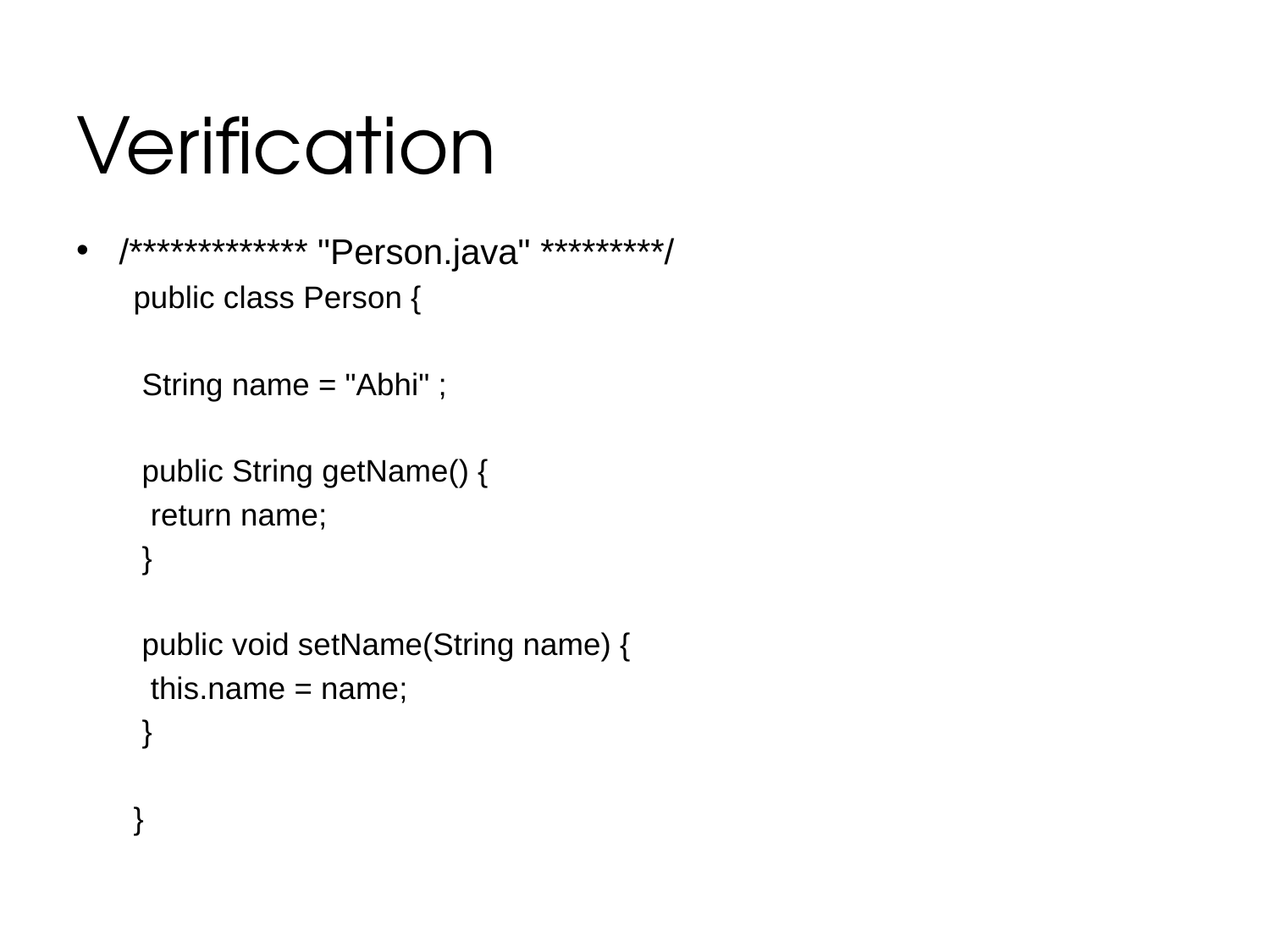

# Verification
/************* "Person.java" *********/
public class Person {

 String name = "Abhi" ;

 public String getName() {
  return name;
 }

 public void setName(String name) {
  this.name = name;
 }

}